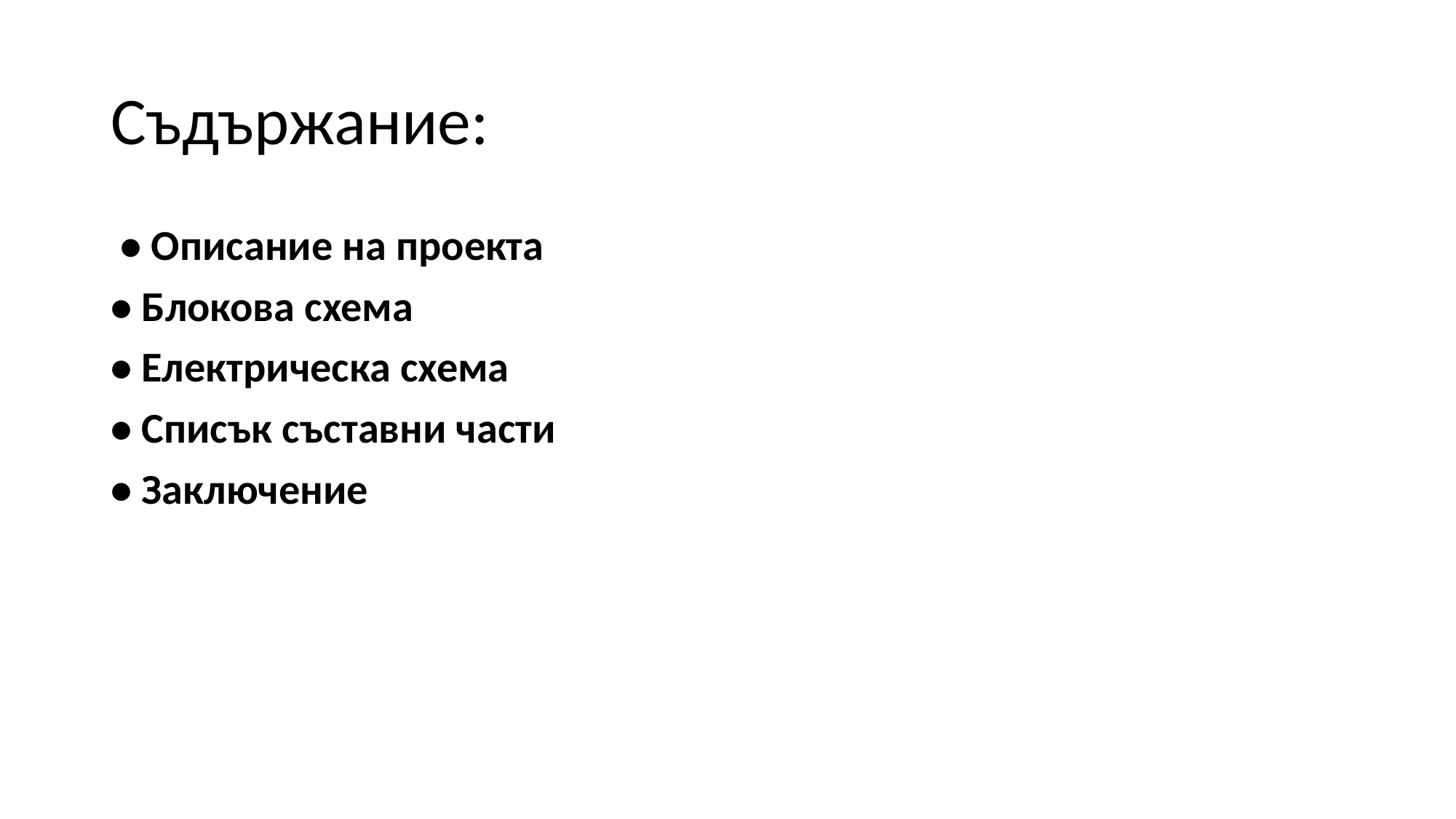

# Съдържание:
 • Описание на проекта
• Блокова схема
• Електрическа схема
• Списък съставни части
• Заключение